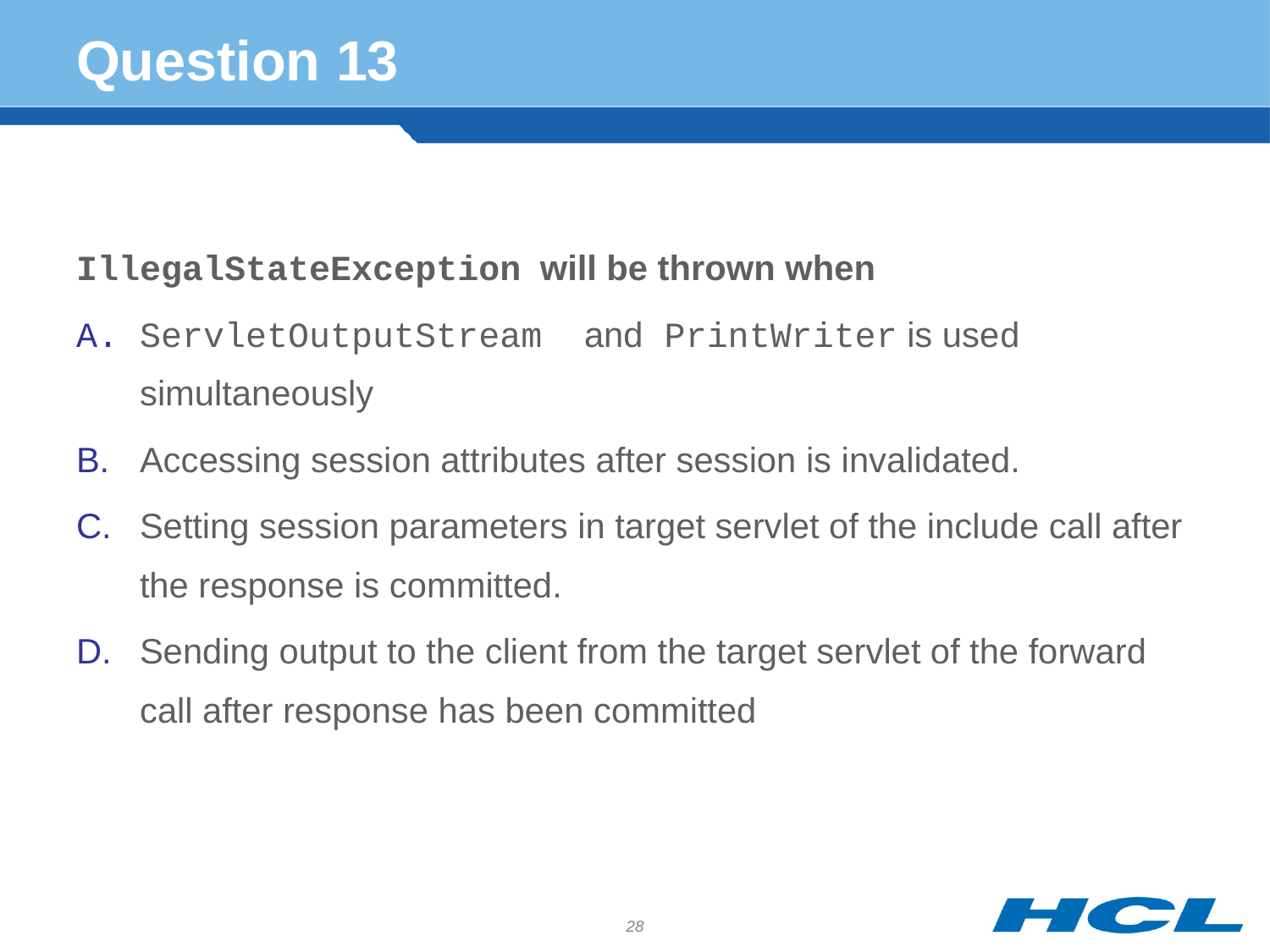

# Question 13
IllegalStateException  will be thrown when
ServletOutputStream  and PrintWriter is used simultaneously
Accessing session attributes after session is invalidated.
Setting session parameters in target servlet of the include call after the response is committed.
Sending output to the client from the target servlet of the forward call after response has been committed

28